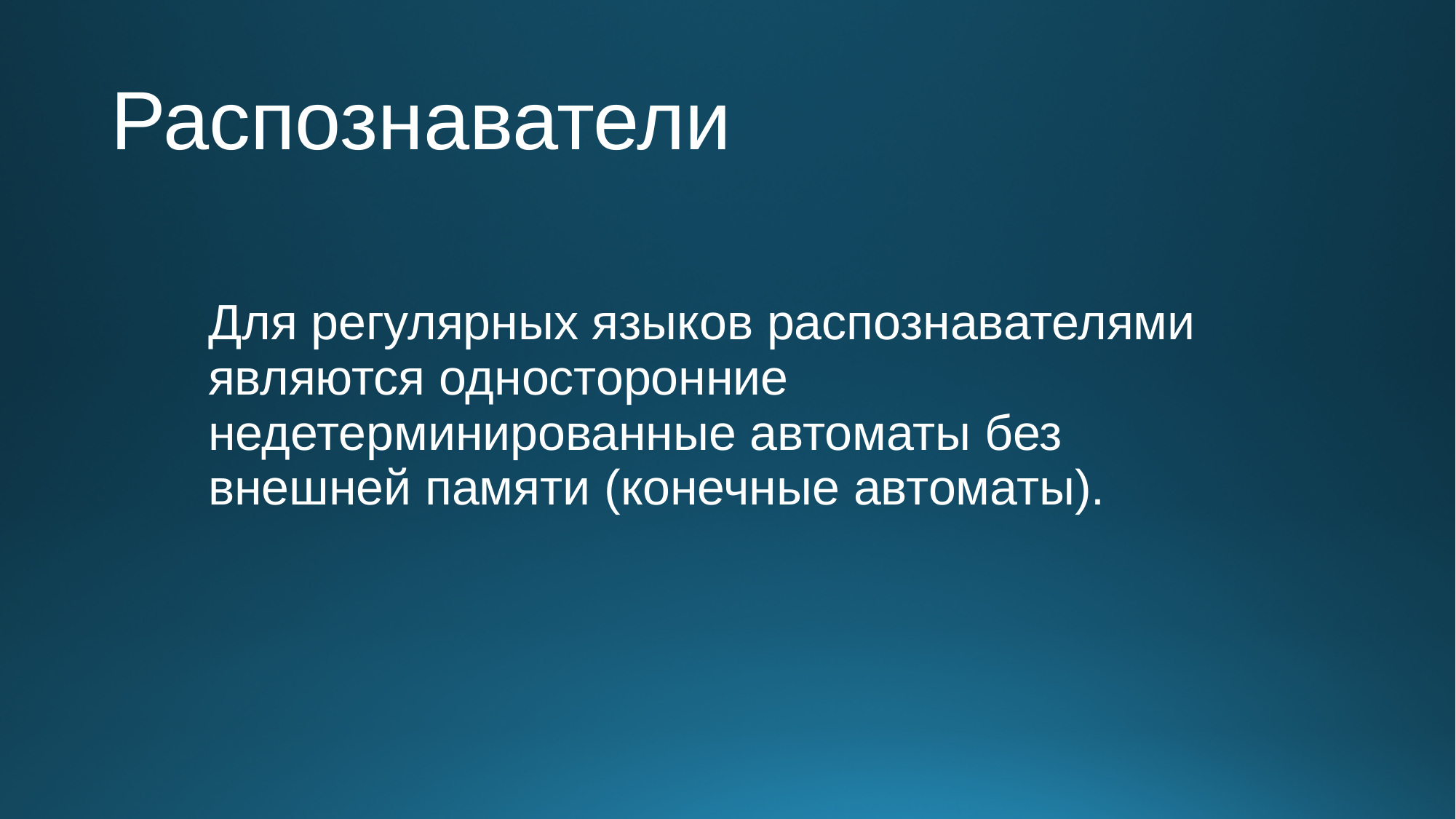

# Распознаватели
Для регулярных языков распознавателями являются односторонние недетерминированные автоматы без внешней памяти (конечные автоматы).